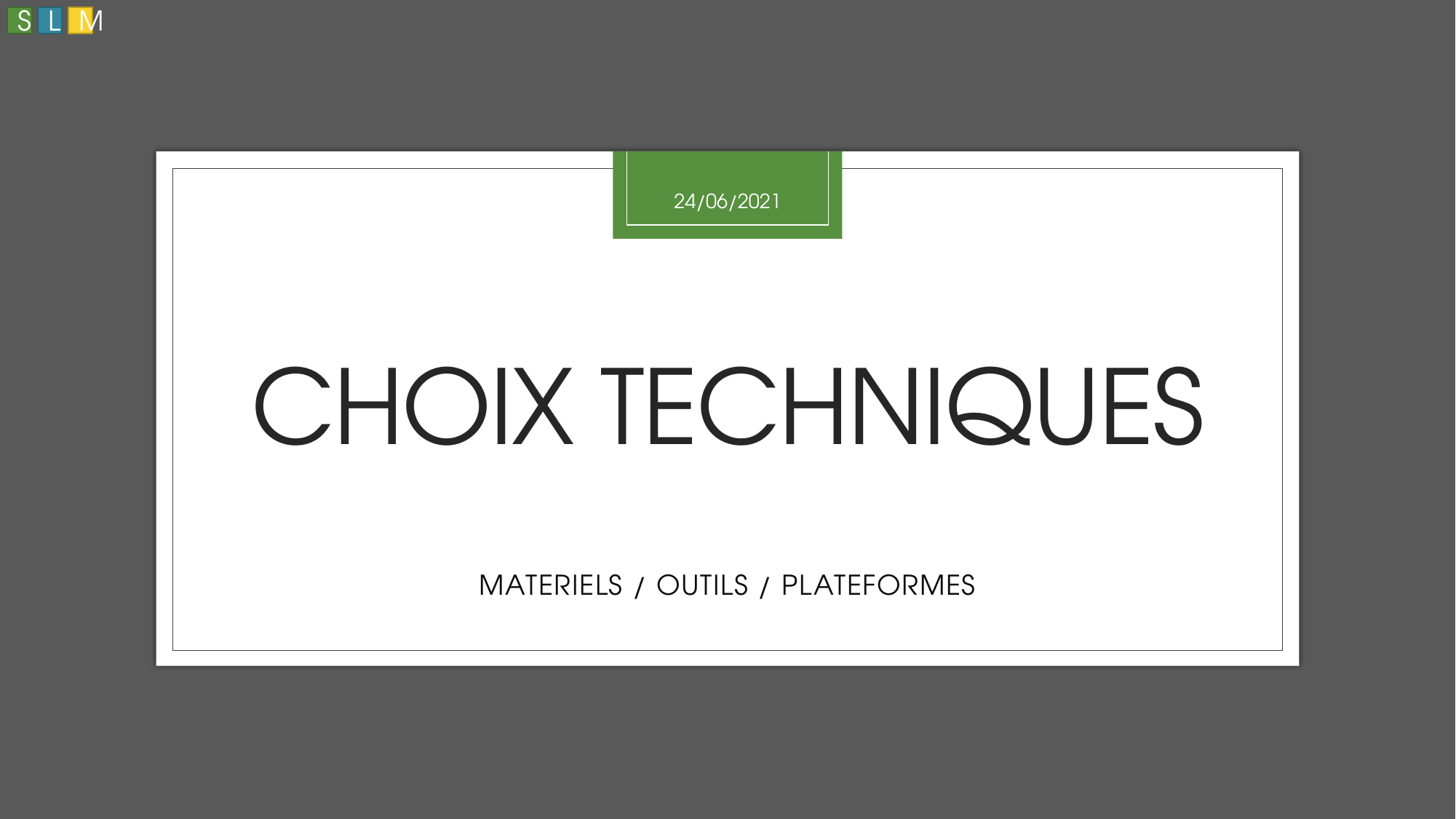

S
L
M
24/06/2021
# CHOIX TECHNIQUES
MATERIELS / OUTILS / PLATEFORMES